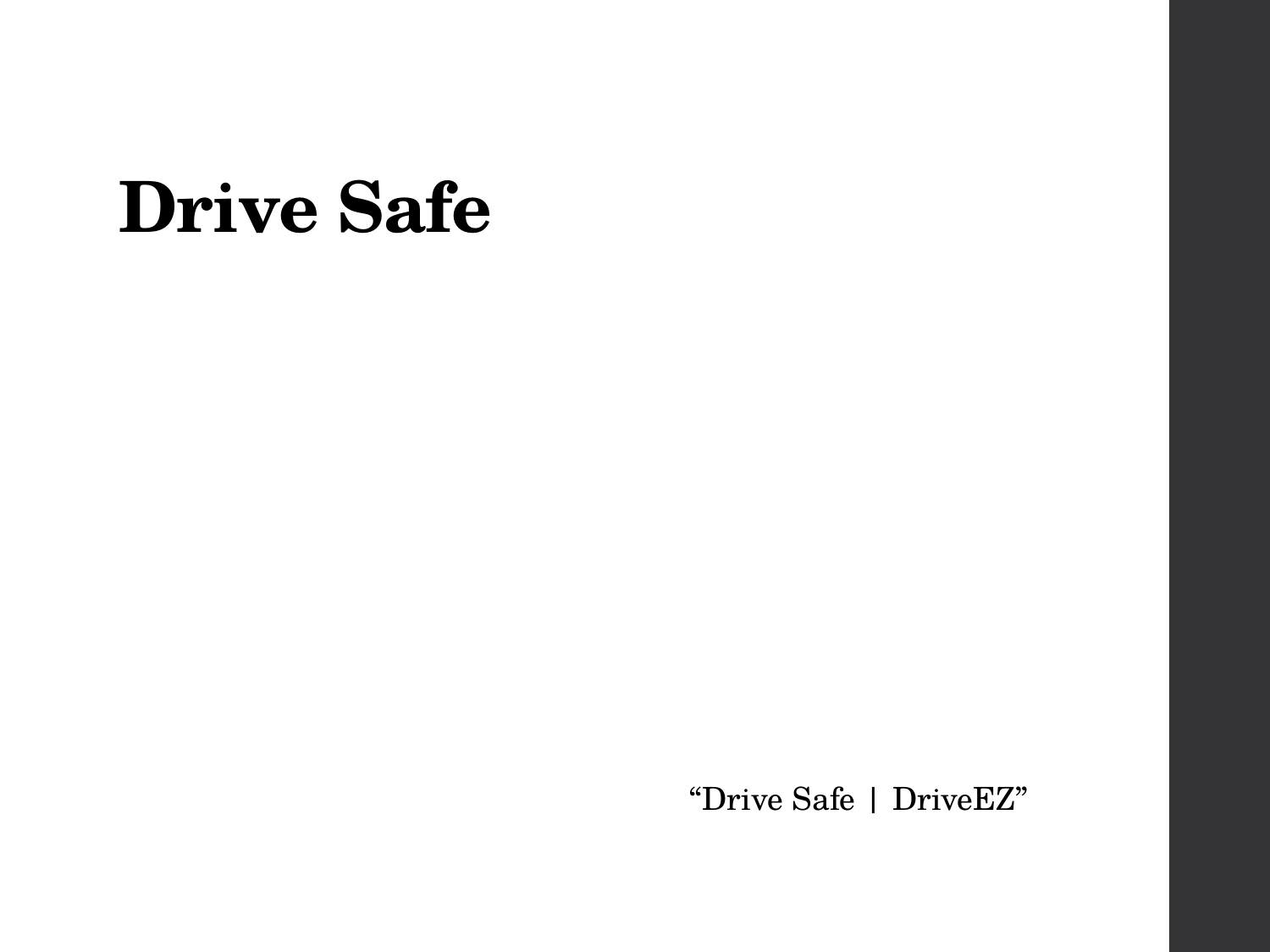

# Drive Safe
“Drive Safe | DriveEZ”